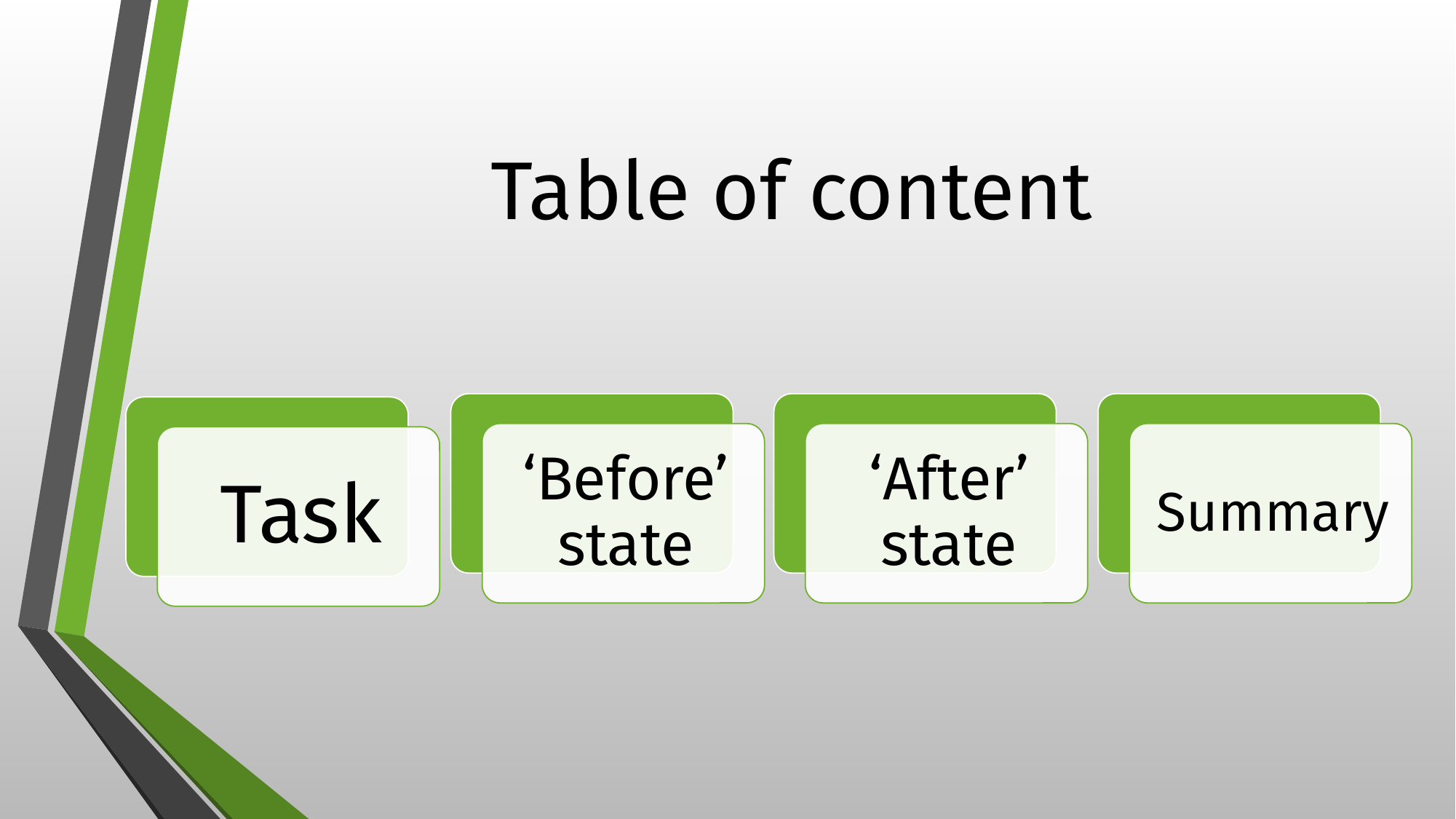

# Table of content
‘After’ state
Summary
Task
‘Before’ state